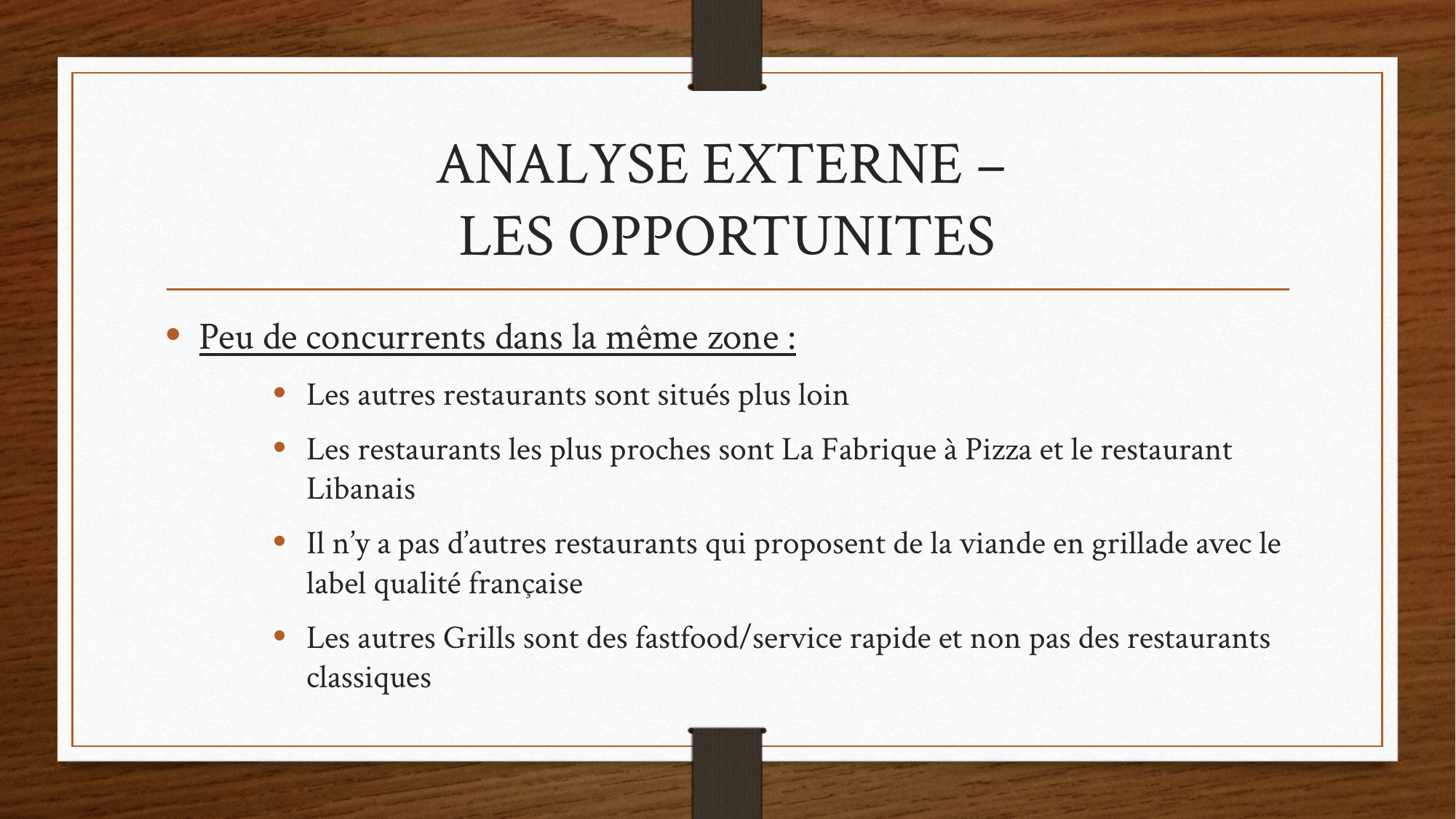

# ANALYSE EXTERNE – LES OPPORTUNITES
Peu de concurrents dans la même zone :
Les autres restaurants sont situés plus loin
Les restaurants les plus proches sont La Fabrique à Pizza et le restaurant Libanais
Il n’y a pas d’autres restaurants qui proposent de la viande en grillade avec le label qualité française
Les autres Grills sont des fastfood/service rapide et non pas des restaurants classiques